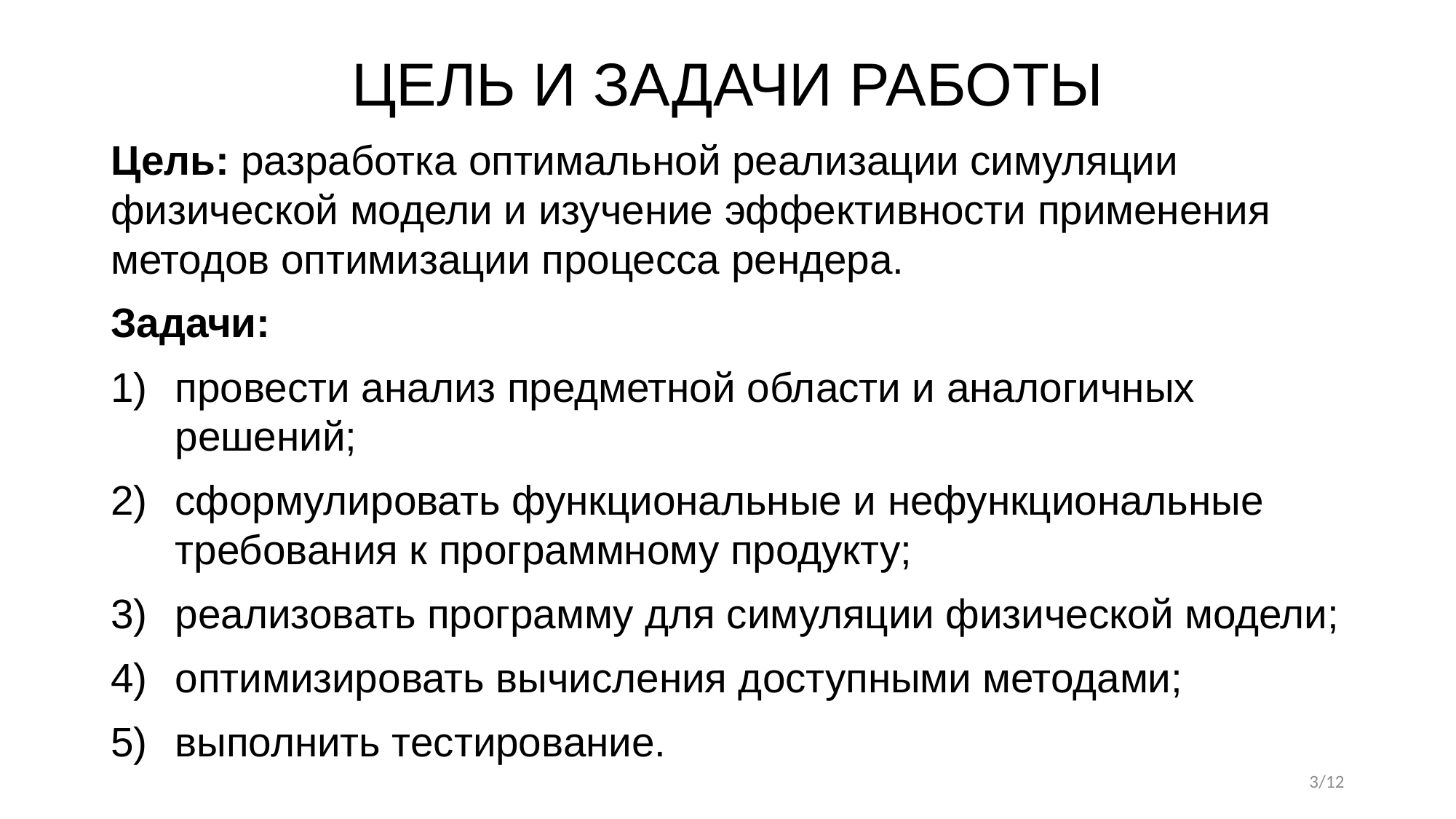

# ЦЕЛЬ И ЗАДАЧИ РАБОТЫ
Цель: разработка оптимальной реализации симуляции физической модели и изучение эффективности применения методов оптимизации процесса рендера.
Задачи:
провести анализ предметной области и аналогичных решений;
сформулировать функциональные и нефункциональные требования к программному продукту;
реализовать программу для симуляции физической модели;
оптимизировать вычисления доступными методами;
выполнить тестирование.

3/12